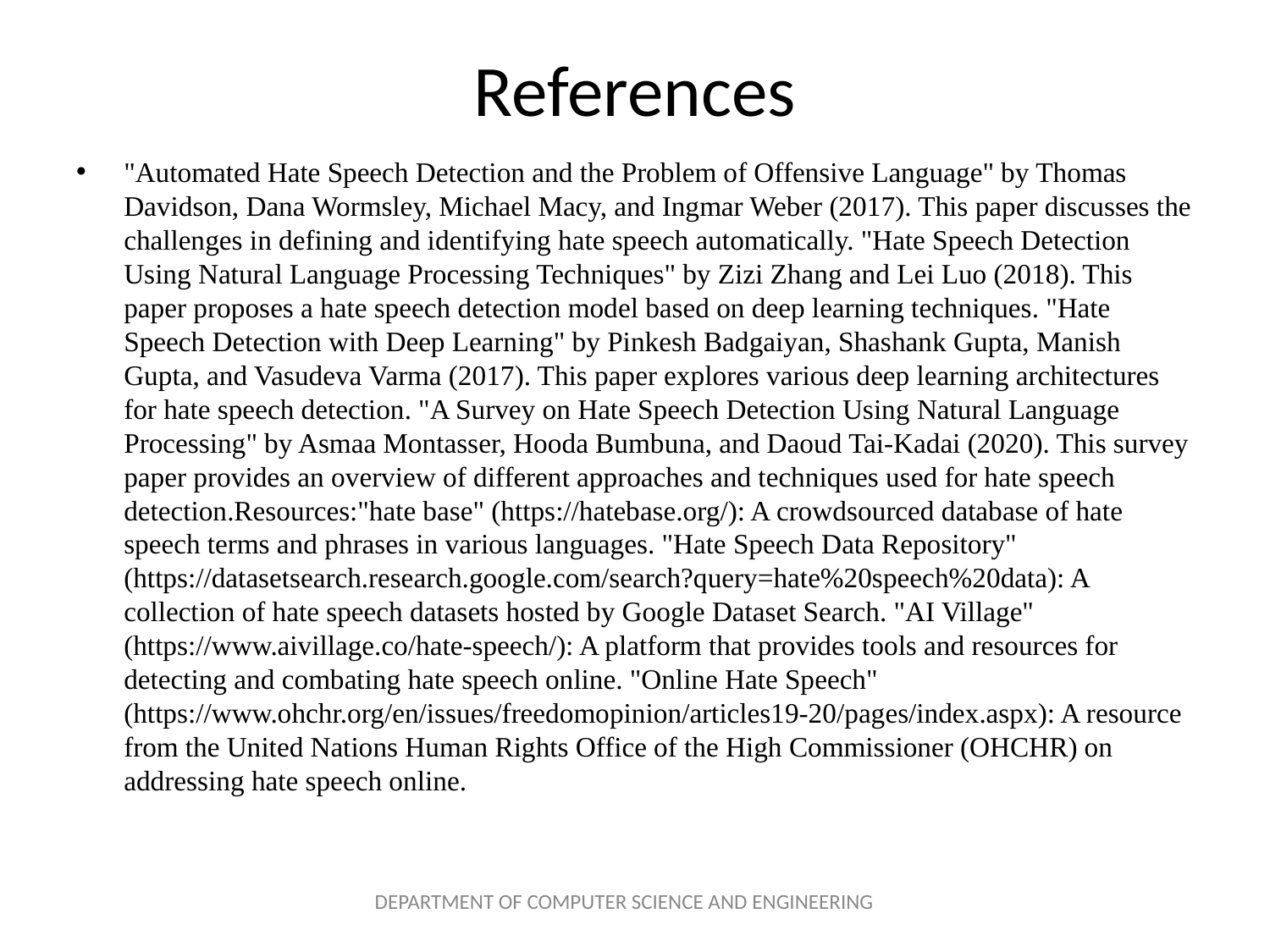

# References
"Automated Hate Speech Detection and the Problem of Offensive Language" by Thomas Davidson, Dana Wormsley, Michael Macy, and Ingmar Weber (2017). This paper discusses the challenges in defining and identifying hate speech automatically. "Hate Speech Detection Using Natural Language Processing Techniques" by Zizi Zhang and Lei Luo (2018). This paper proposes a hate speech detection model based on deep learning techniques. "Hate Speech Detection with Deep Learning" by Pinkesh Badgaiyan, Shashank Gupta, Manish Gupta, and Vasudeva Varma (2017). This paper explores various deep learning architectures for hate speech detection. "A Survey on Hate Speech Detection Using Natural Language Processing" by Asmaa Montasser, Hooda Bumbuna, and Daoud Tai-Kadai (2020). This survey paper provides an overview of different approaches and techniques used for hate speech detection.Resources:"hate base" (https://hatebase.org/): A crowdsourced database of hate speech terms and phrases in various languages. "Hate Speech Data Repository" (https://datasetsearch.research.google.com/search?query=hate%20speech%20data): A collection of hate speech datasets hosted by Google Dataset Search. "AI Village" (https://www.aivillage.co/hate-speech/): A platform that provides tools and resources for detecting and combating hate speech online. "Online Hate Speech" (https://www.ohchr.org/en/issues/freedomopinion/articles19-20/pages/index.aspx): A resource from the United Nations Human Rights Office of the High Commissioner (OHCHR) on addressing hate speech online.
DEPARTMENT OF COMPUTER SCIENCE AND ENGINEERING